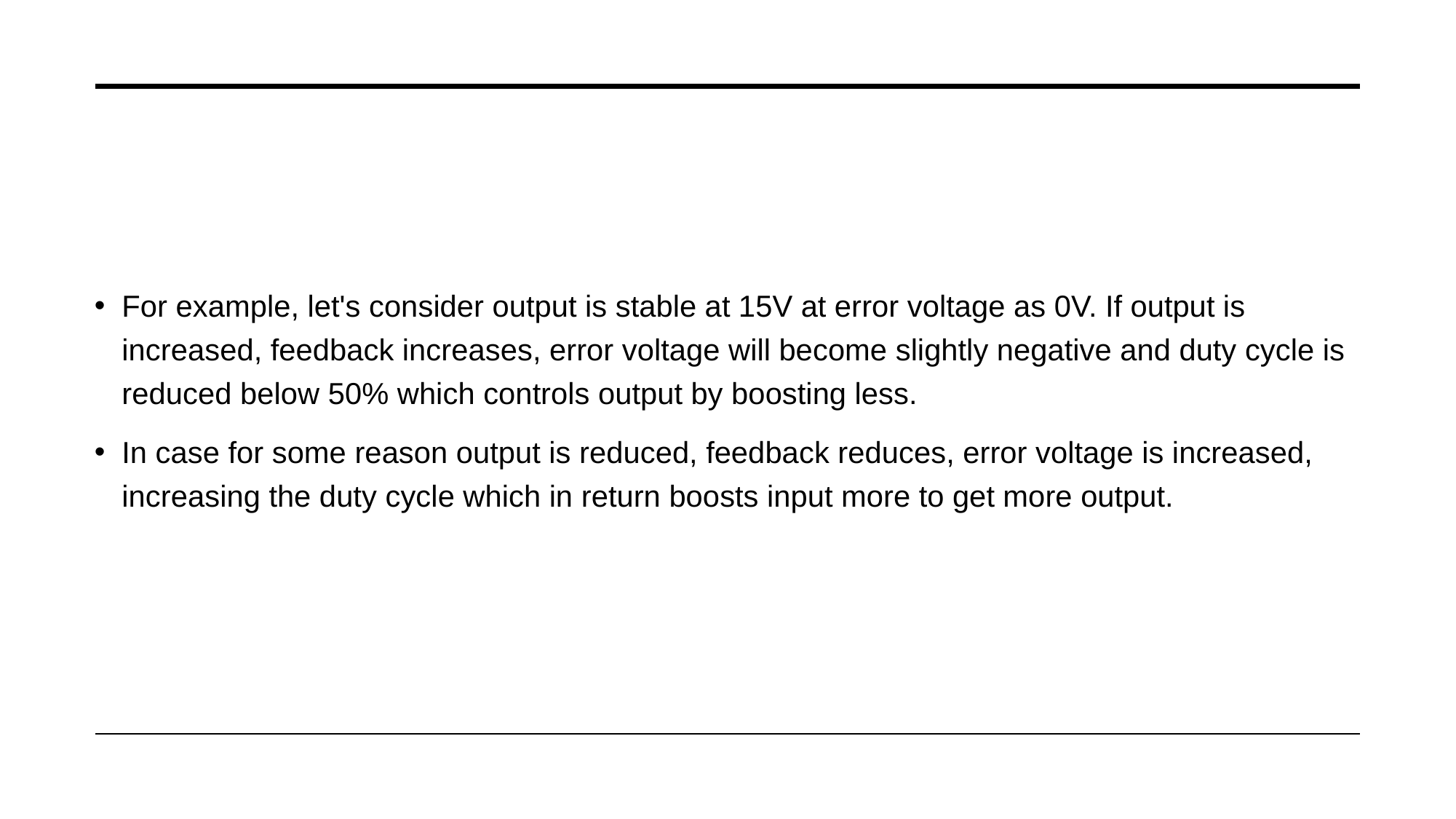

For example, let's consider output is stable at 15V at error voltage as 0V. If output is increased, feedback increases, error voltage will become slightly negative and duty cycle is reduced below 50% which controls output by boosting less.
In case for some reason output is reduced, feedback reduces, error voltage is increased, increasing the duty cycle which in return boosts input more to get more output.